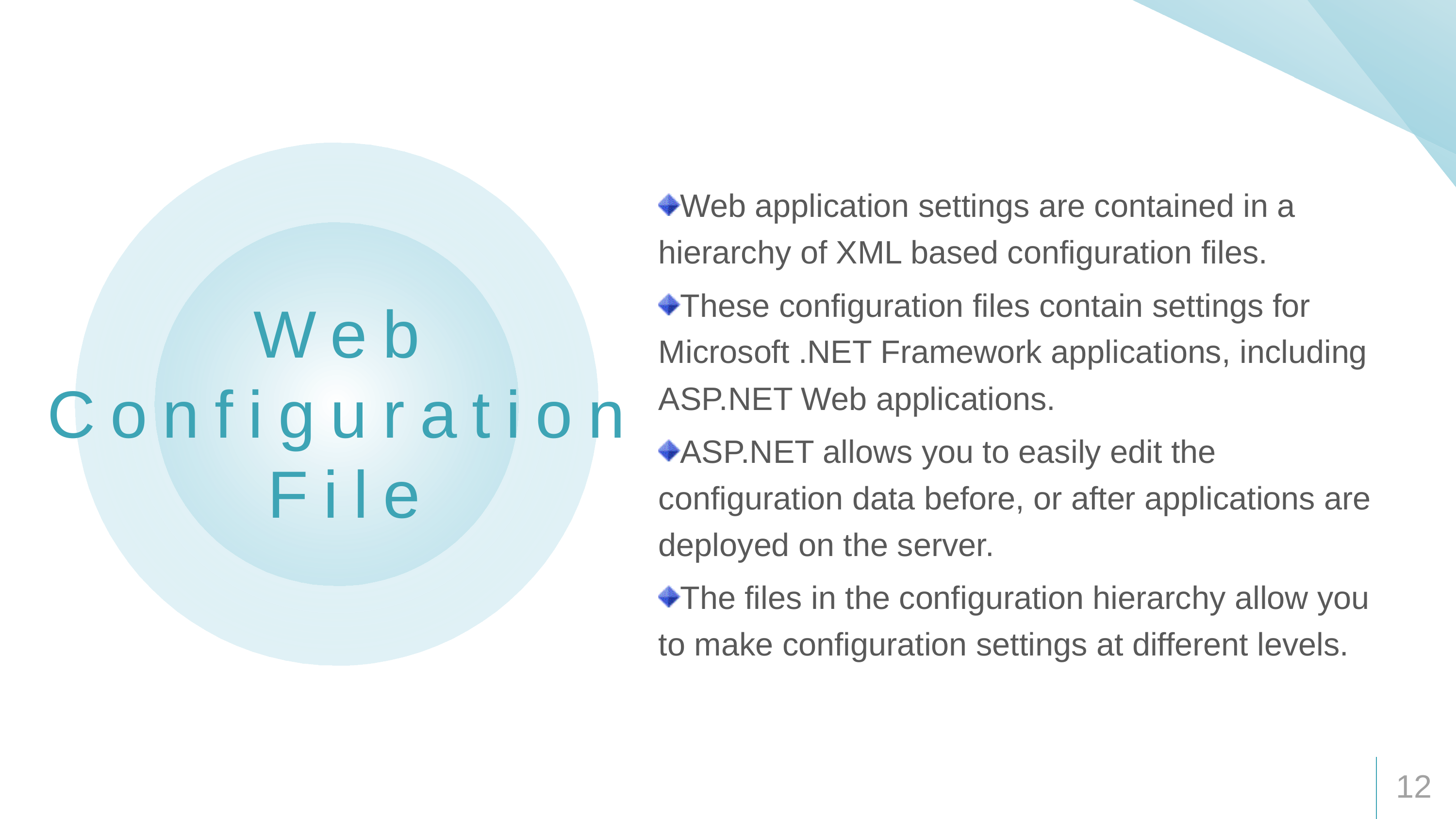

Web application settings are contained in a hierarchy of XML based configuration files.
These configuration files contain settings for Microsoft .NET Framework applications, including ASP.NET Web applications.
ASP.NET allows you to easily edit the configuration data before, or after applications are deployed on the server.
The files in the configuration hierarchy allow you to make configuration settings at different levels.

# Web Configuration File
12